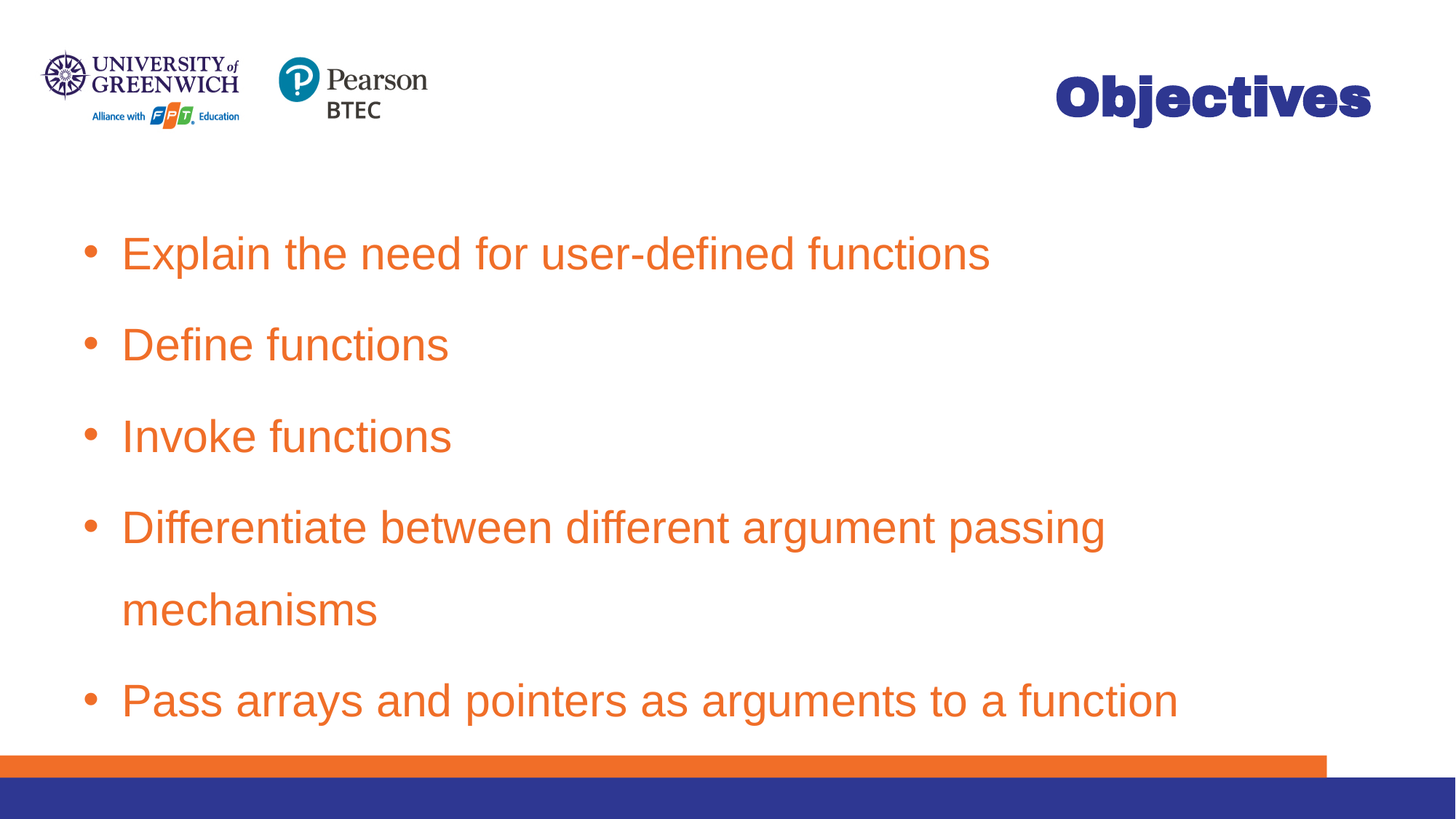

# Objectives
Explain the need for user-defined functions
Define functions
Invoke functions
Differentiate between different argument passing mechanisms
Pass arrays and pointers as arguments to a function